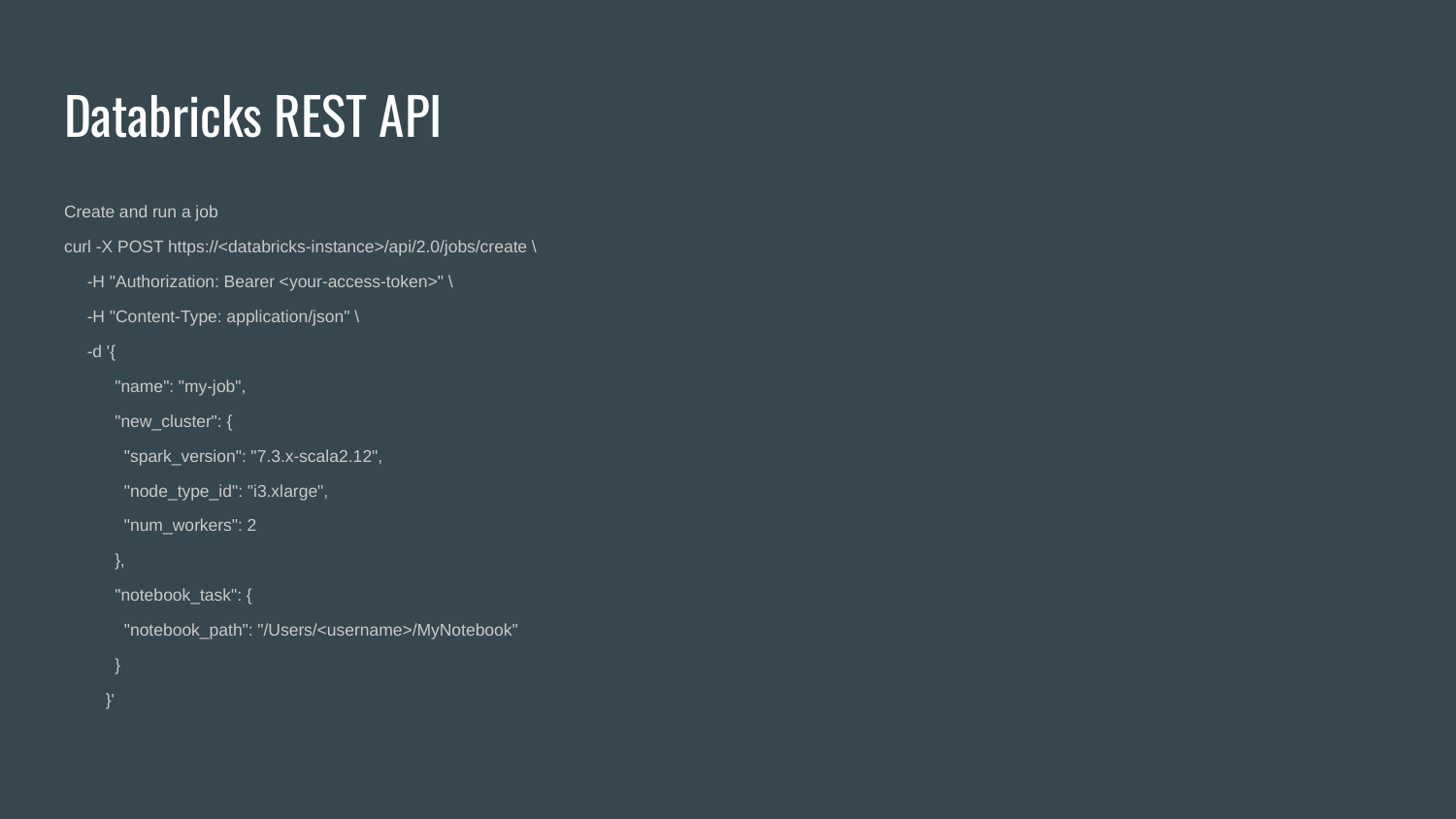

# Databricks REST API
Create and run a job
curl -X POST https://<databricks-instance>/api/2.0/jobs/create \
     -H "Authorization: Bearer <your-access-token>" \
     -H "Content-Type: application/json" \
     -d '{
           "name": "my-job",
           "new_cluster": {
             "spark_version": "7.3.x-scala2.12",
             "node_type_id": "i3.xlarge",
             "num_workers": 2
           },
           "notebook_task": {
             "notebook_path": "/Users/<username>/MyNotebook"
           }
         }'